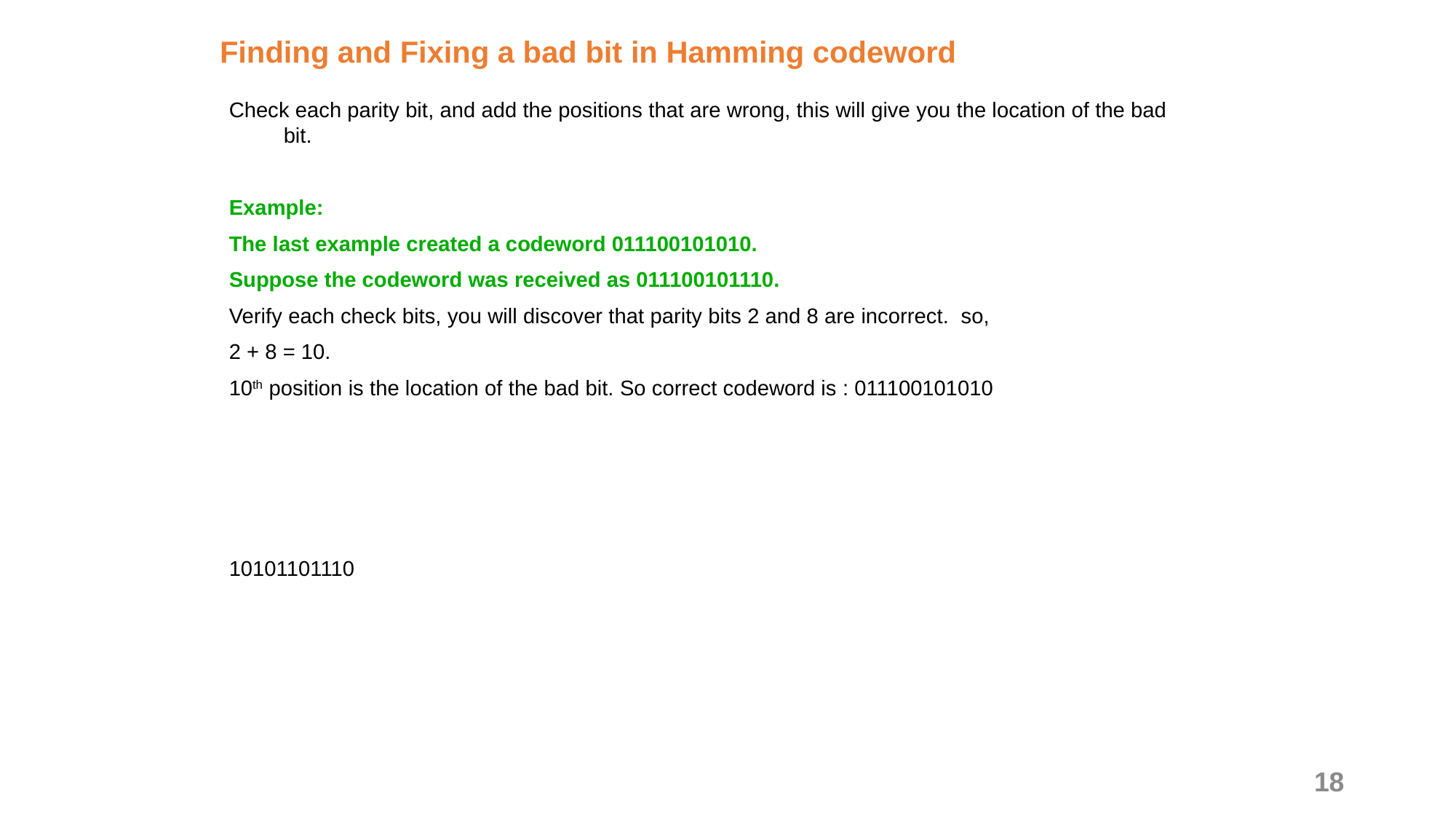

Finding and Fixing a bad bit in Hamming codeword
Check each parity bit, and add the positions that are wrong, this will give you the location of the bad bit.

Example:
The last example created a codeword 011100101010.
Suppose the codeword was received as 011100101110.
Verify each check bits, you will discover that parity bits 2 and 8 are incorrect.  so,
2 + 8 = 10.
10th position is the location of the bad bit. So correct codeword is : 011100101010

10101101110
18